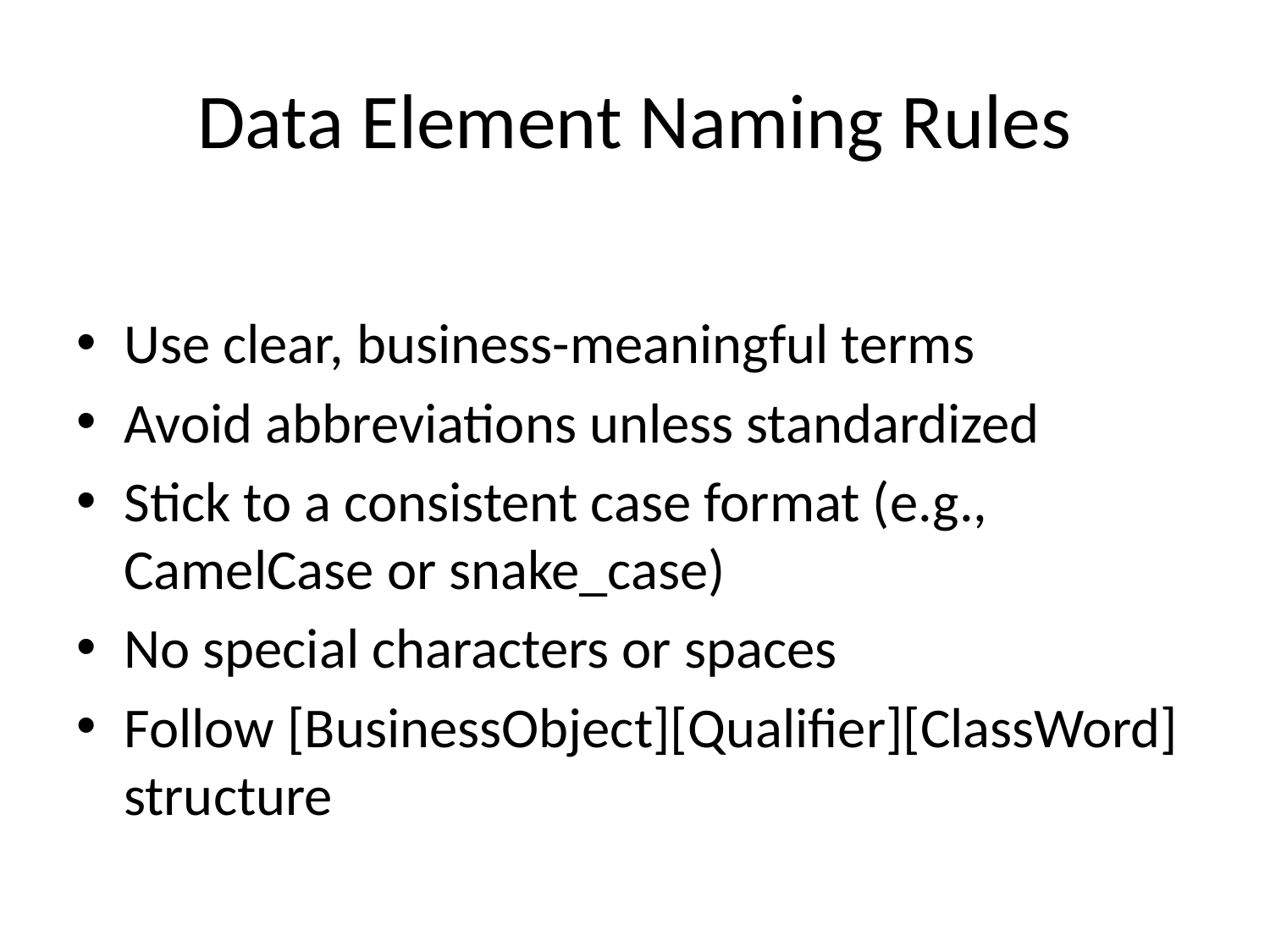

# Data Element Naming Rules

Use clear, business-meaningful terms
Avoid abbreviations unless standardized
Stick to a consistent case format (e.g., CamelCase or snake_case)
No special characters or spaces
Follow [BusinessObject][Qualifier][ClassWord] structure